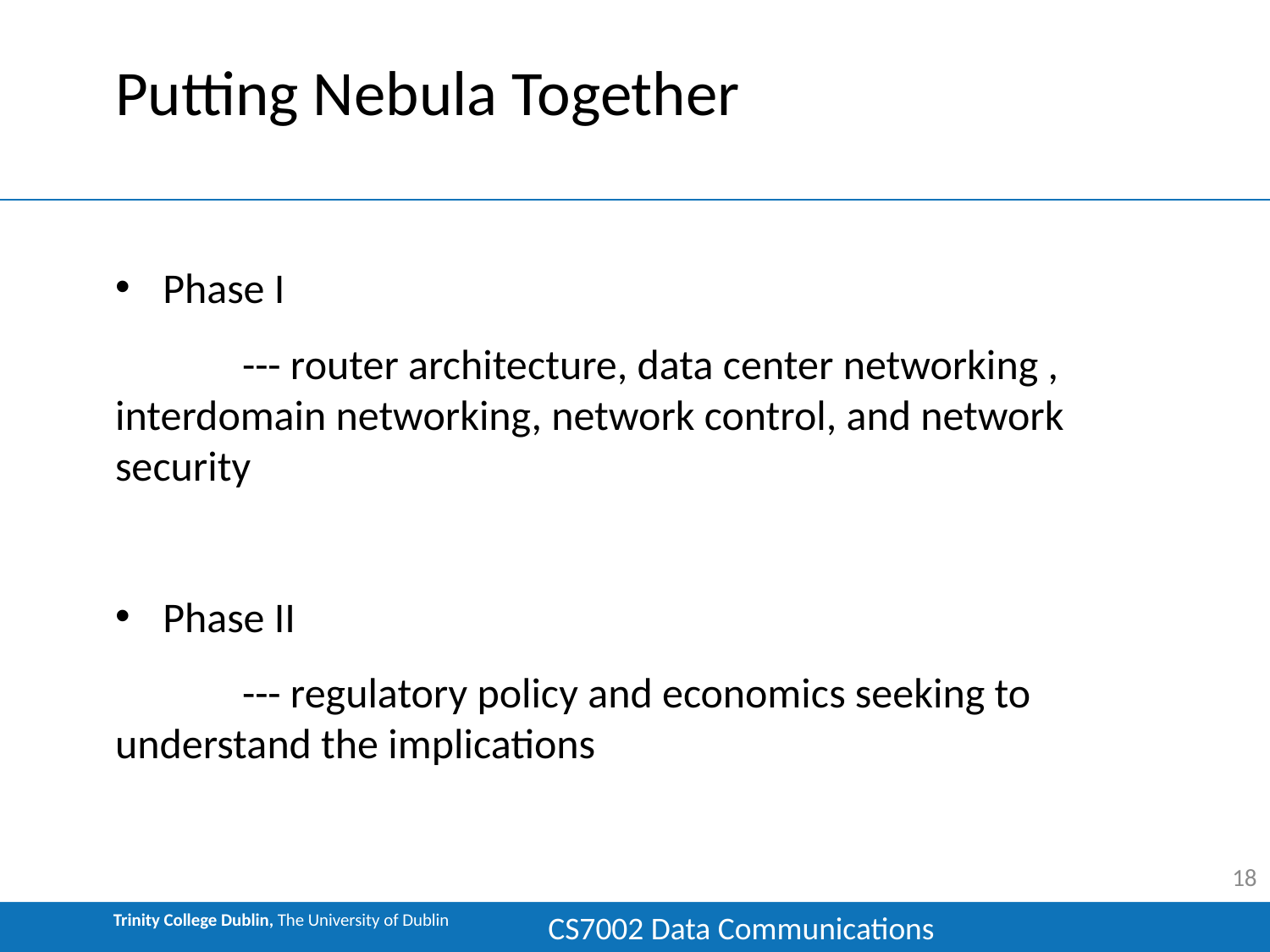

# Putting Nebula Together

Phase I
	--- router architecture, data center networking , interdomain networking, network control, and network security

Phase II
	--- regulatory policy and economics seeking to understand the implications
18